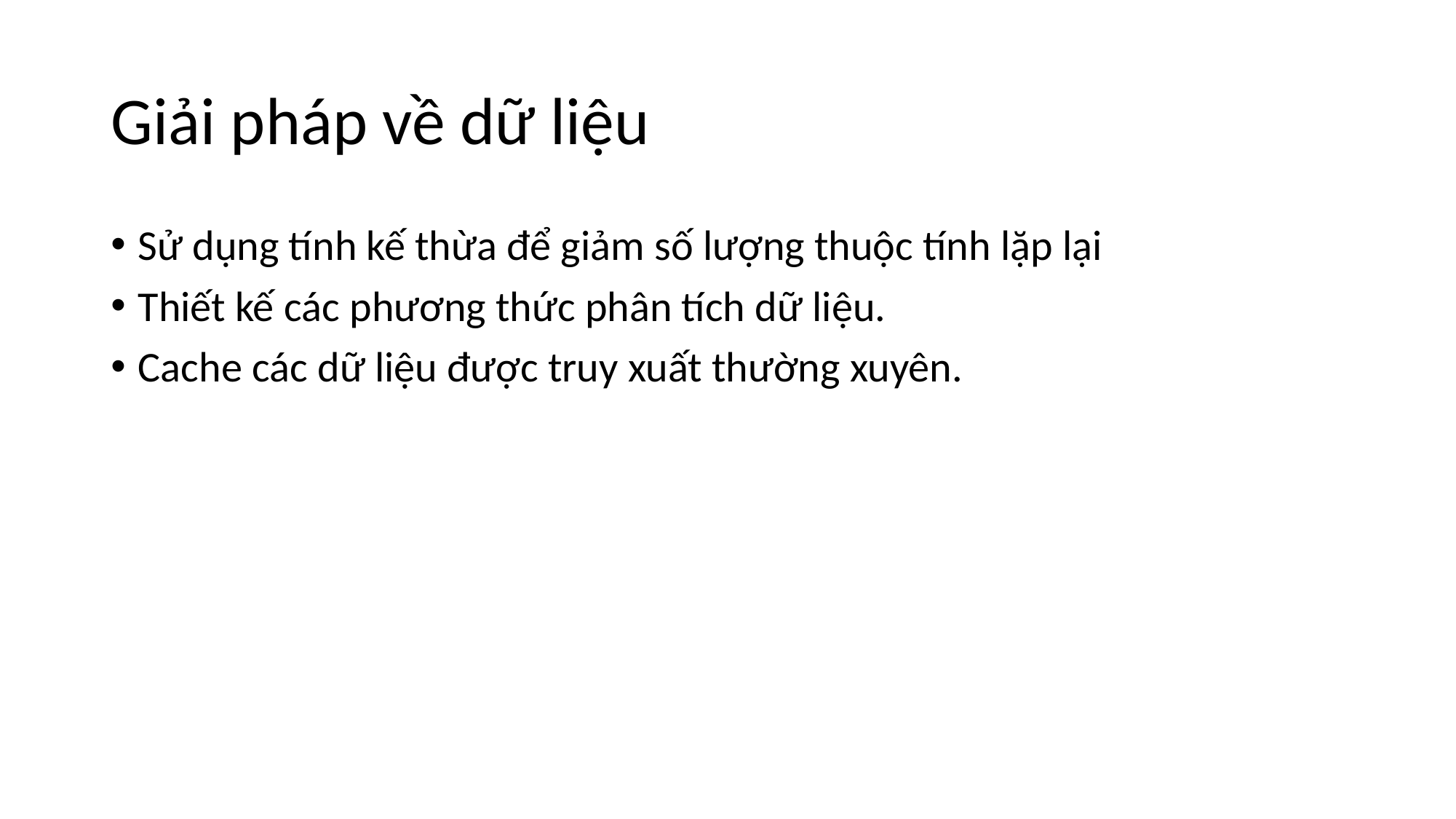

# Giải pháp về dữ liệu
Sử dụng tính kế thừa để giảm số lượng thuộc tính lặp lại
Thiết kế các phương thức phân tích dữ liệu.
Cache các dữ liệu được truy xuất thường xuyên.